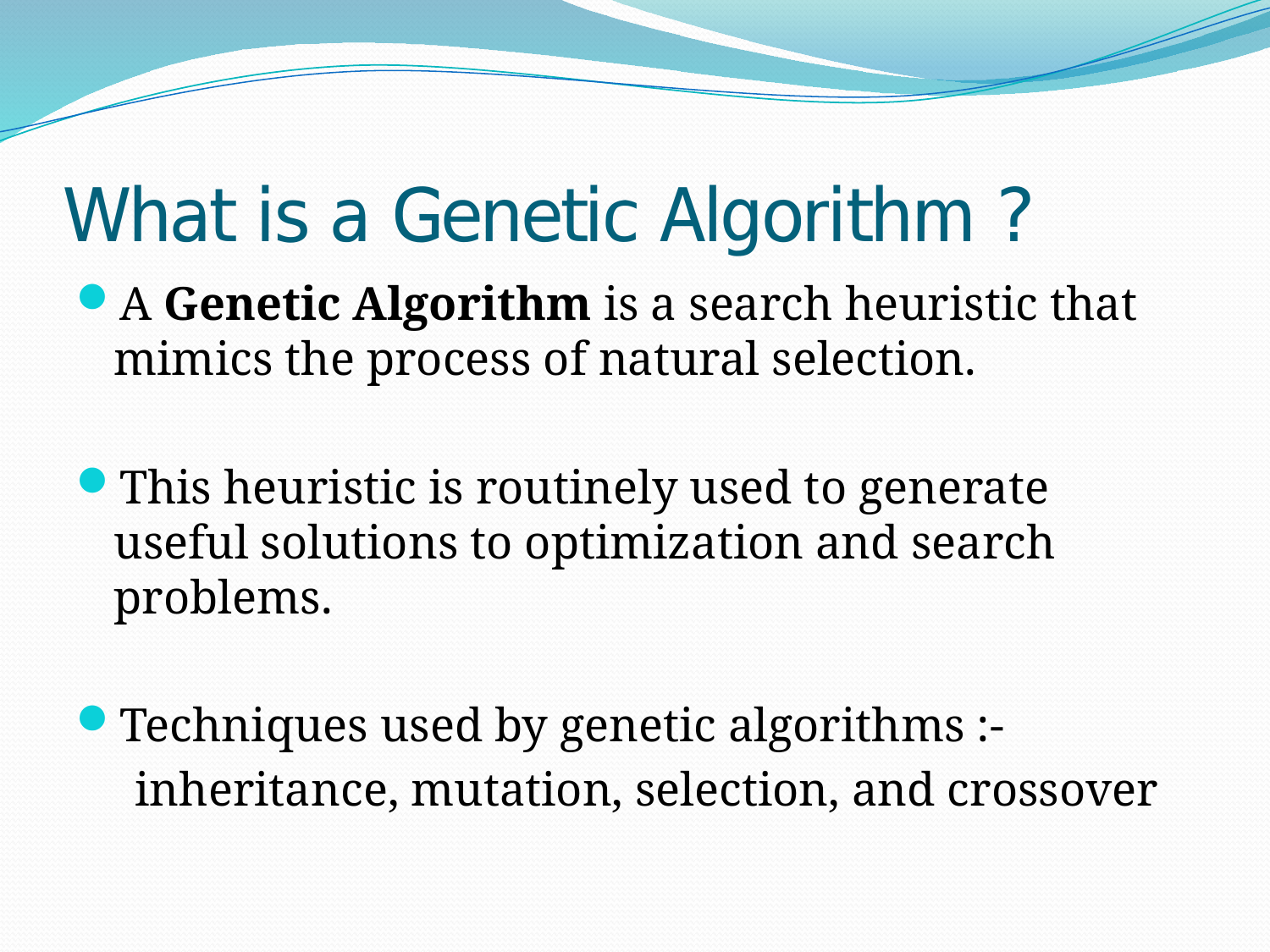

# What is a Genetic Algorithm ?
A Genetic Algorithm is a search heuristic that mimics the process of natural selection.

This heuristic is routinely used to generate useful solutions to optimization and search problems.

Techniques used by genetic algorithms :-
     inheritance, mutation, selection, and crossover